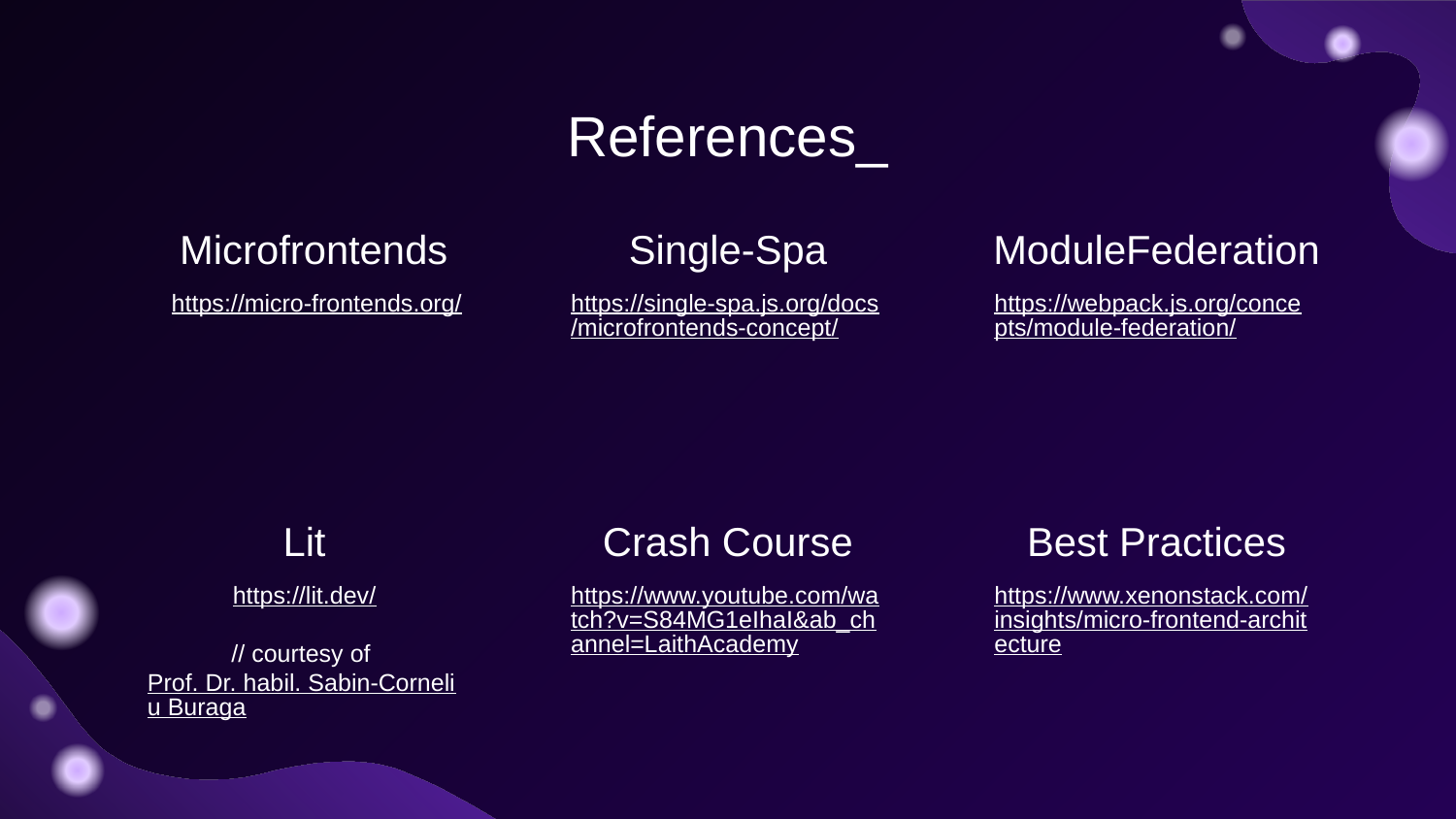

# References_
Microfrontends
Single-Spa
ModuleFederation
https://micro-frontends.org/
https://single-spa.js.org/docs/microfrontends-concept/
https://webpack.js.org/concepts/module-federation/
Lit
Crash Course
Best Practices
https://lit.dev/

// courtesy of Prof. Dr. habil. Sabin-Corneliu Buraga
https://www.youtube.com/watch?v=S84MG1eIhaI&ab_channel=LaithAcademy
https://www.xenonstack.com/insights/micro-frontend-architecture